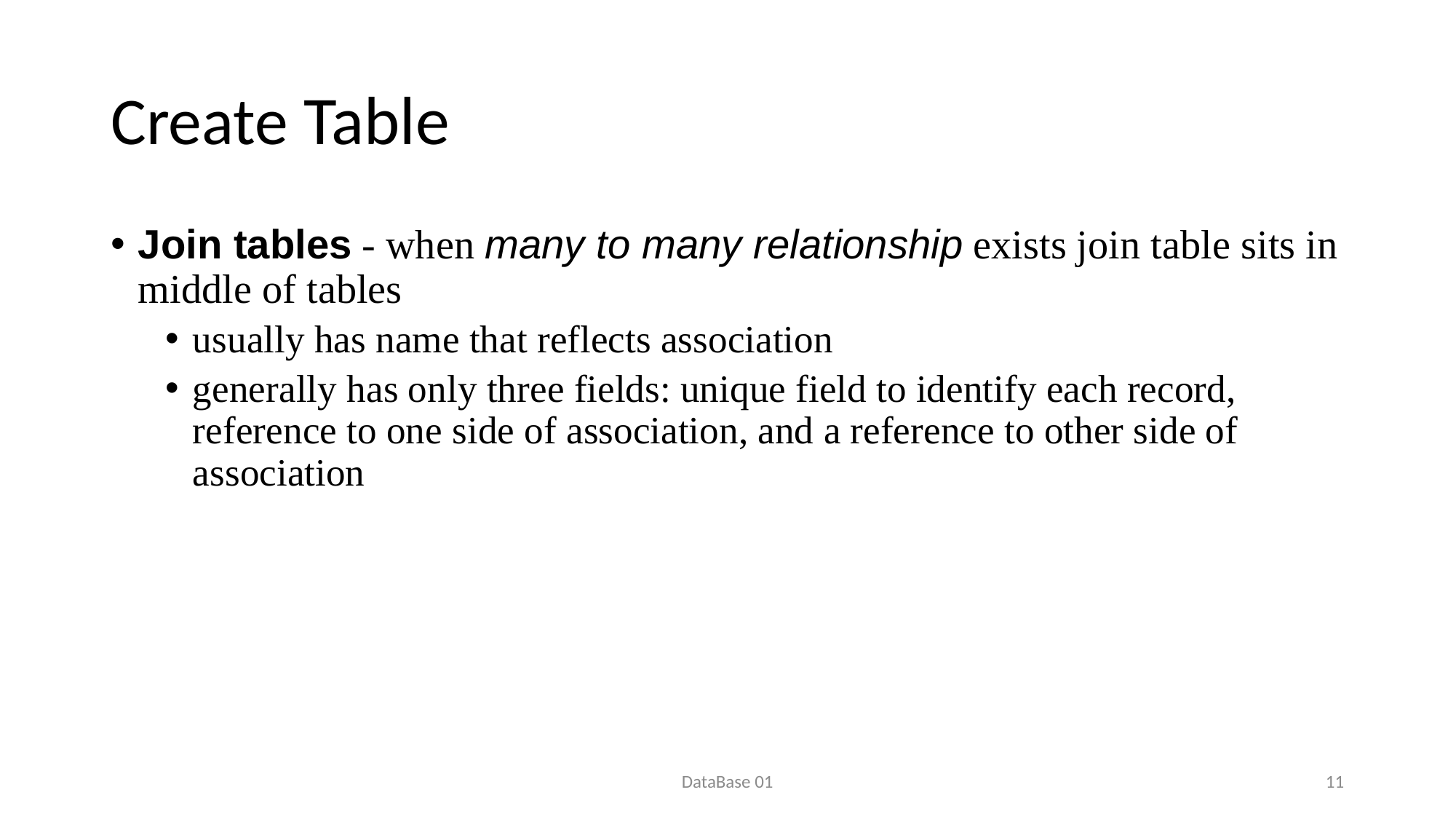

# Create Table
Join tables - when many to many relationship exists join table sits in middle of tables
usually has name that reflects association
generally has only three fields: unique field to identify each record, reference to one side of association, and a reference to other side of association
DataBase 01
11